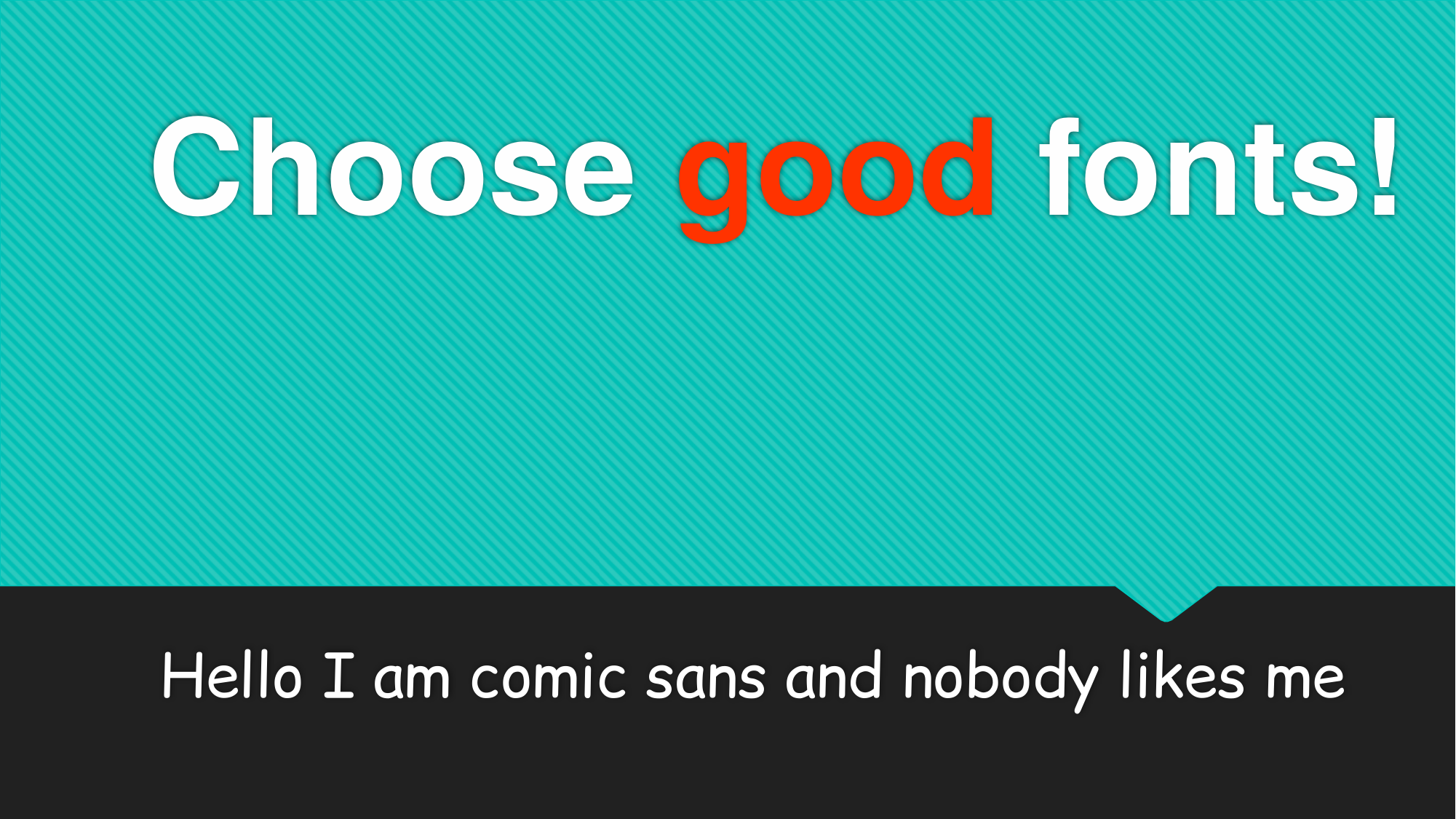

# Choose good fonts!
Hello I am comic sans and nobody likes me